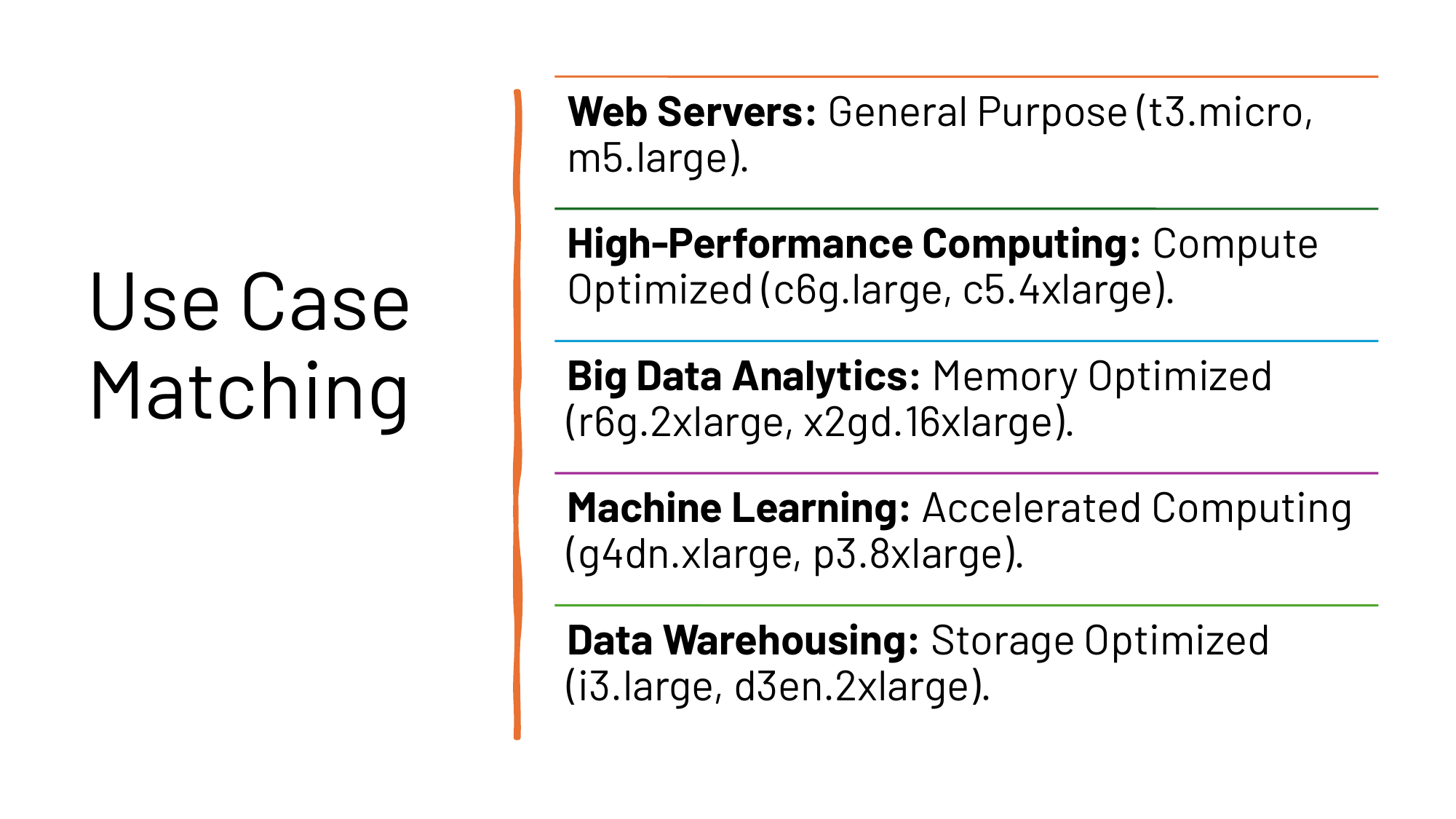

Web Servers: General Purpose (t3.micro, m5.large).
High-Performance Computing: Compute Optimized (c6g.large, c5.4xlarge).
Big Data Analytics: Memory Optimized (r6g.2xlarge, x2gd.16xlarge).
Machine Learning: Accelerated Computing (g4dn.xlarge, p3.8xlarge).
Data Warehousing: Storage Optimized (i3.large, d3en.2xlarge).
# Use Case Matching